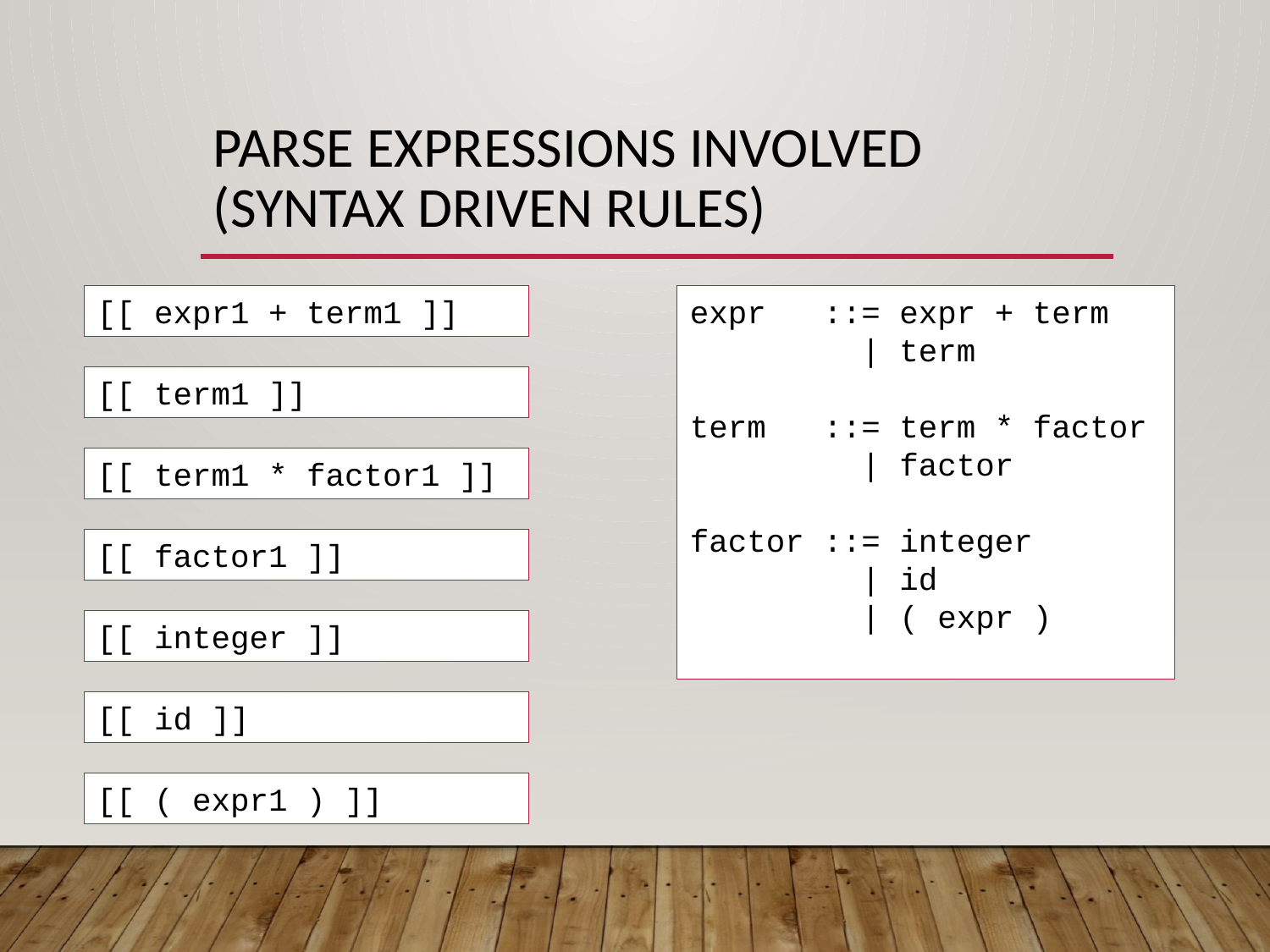

# Parse Expressions Involved (Syntax Driven Rules)
[[ expr1 + term1 ]]
expr   ::= expr + term
         | term

term   ::= term * factor
         | factor

factor ::= integer
         | id
         | ( expr )

[[ term1 ]]
[[ term1 * factor1 ]]
[[ factor1 ]]
[[ integer ]]
[[ id ]]
[[ ( expr1 ) ]]